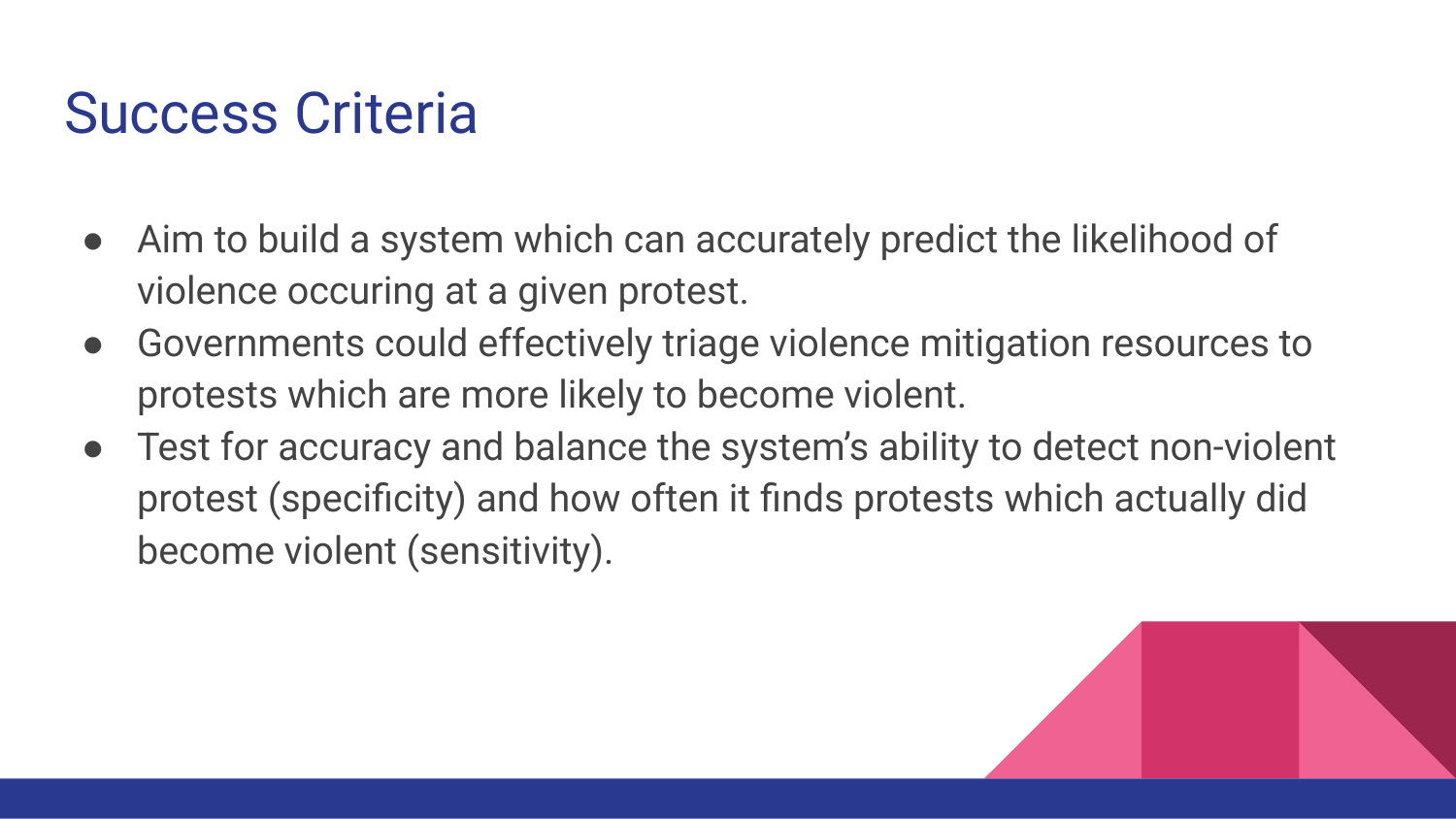

# Success Criteria
Aim to build a system which can accurately predict the likelihood of violence occuring at a given protest.
Governments could effectively triage violence mitigation resources to protests which are more likely to become violent.
Test for accuracy and balance the system’s ability to detect non-violent protest (specificity) and how often it finds protests which actually did become violent (sensitivity).